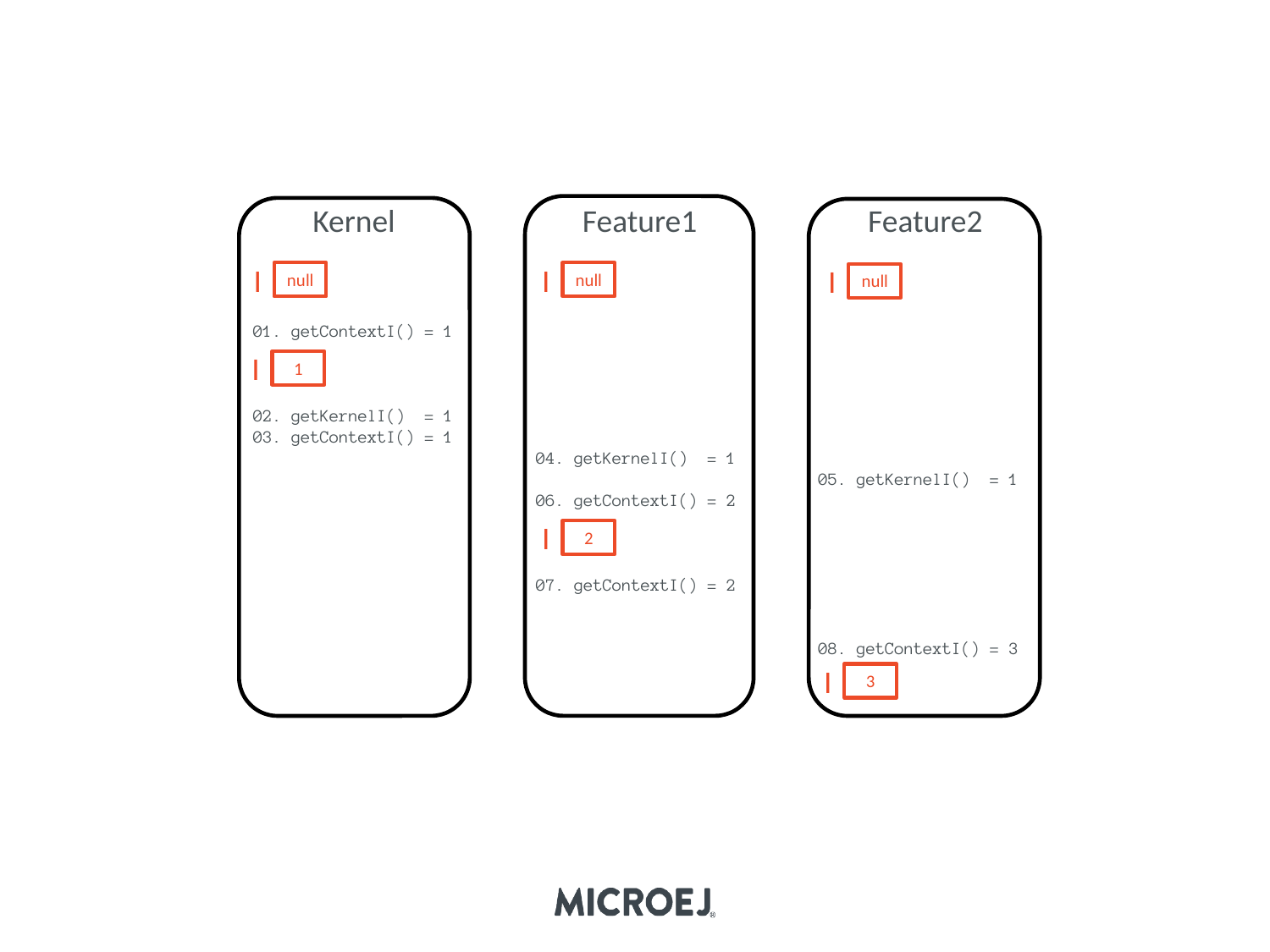

Kernel
Feature1
Feature2

I
I
I
null
null
null

01. getContextI() = 1

02. getKernelI()  = 1
03. getContextI() = 1
		   04. getKernelI()  = 1
		 		      05. getKernelI()  = 1
		   06. getContextI() = 2

		   07. getContextI() = 2

				      08. getContextI() = 3

I
1
I
2
I
3